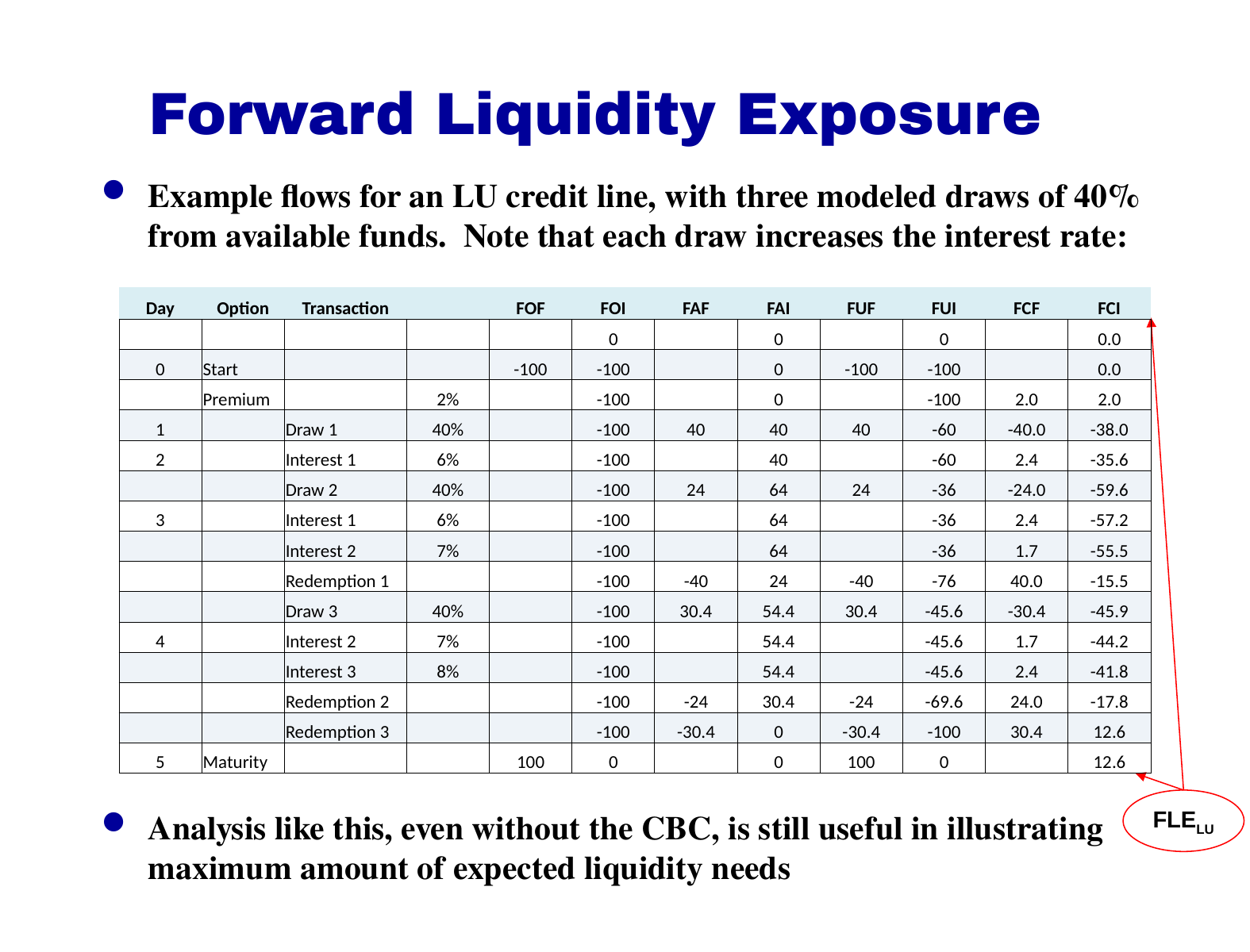

# Forward Liquidity Exposure
Example flows for an LU credit line, with three modeled draws of 40% from available funds.  Note that each draw increases the interest rate:

Analysis like this, even without the CBC, is still useful in illustrating maximum amount of expected liquidity needs
| Day | Option | Transaction |  | FOF | FOI | FAF | FAI | FUF | FUI | FCF | FCI |
| --- | --- | --- | --- | --- | --- | --- | --- | --- | --- | --- | --- |
|  |  |  |  |  | 0 |  | 0 |  | 0 |  | 0.0 |
| 0 | Start |  |  | -100 | -100 |  | 0 | -100 | -100 |  | 0.0 |
|  | Premium |  | 2% |  | -100 |  | 0 |  | -100 | 2.0 | 2.0 |
| 1 |  | Draw 1 | 40% |  | -100 | 40 | 40 | 40 | -60 | -40.0 | -38.0 |
| 2 |  | Interest 1 | 6% |  | -100 |  | 40 |  | -60 | 2.4 | -35.6 |
|  |  | Draw 2 | 40% |  | -100 | 24 | 64 | 24 | -36 | -24.0 | -59.6 |
| 3 |  | Interest 1 | 6% |  | -100 |  | 64 |  | -36 | 2.4 | -57.2 |
|  |  | Interest 2 | 7% |  | -100 |  | 64 |  | -36 | 1.7 | -55.5 |
|  |  | Redemption 1 |  |  | -100 | -40 | 24 | -40 | -76 | 40.0 | -15.5 |
|  |  | Draw 3 | 40% |  | -100 | 30.4 | 54.4 | 30.4 | -45.6 | -30.4 | -45.9 |
| 4 |  | Interest 2 | 7% |  | -100 |  | 54.4 |  | -45.6 | 1.7 | -44.2 |
|  |  | Interest 3 | 8% |  | -100 |  | 54.4 |  | -45.6 | 2.4 | -41.8 |
|  |  | Redemption 2 |  |  | -100 | -24 | 30.4 | -24 | -69.6 | 24.0 | -17.8 |
|  |  | Redemption 3 |  |  | -100 | -30.4 | 0 | -30.4 | -100 | 30.4 | 12.6 |
| 5 | Maturity |  |  | 100 | 0 |  | 0 | 100 | 0 |  | 12.6 |
FLELU